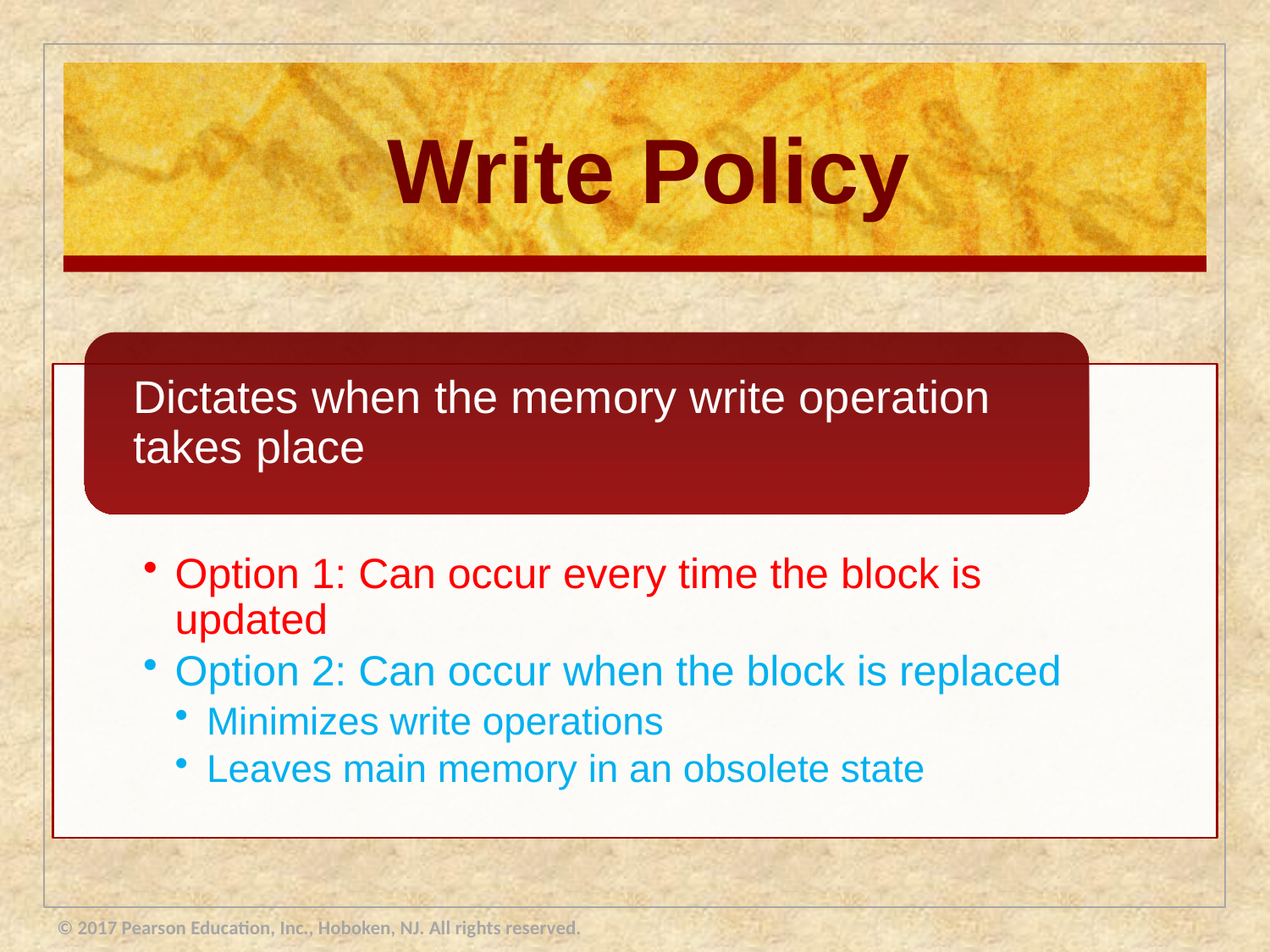

# Write Policy
Option 1: Can occur every time the block is updated
Option 2: Can occur when the block is replaced
Minimizes write operations
Leaves main memory in an obsolete state
Dictates when the memory write operation takes place
© 2017 Pearson Education, Inc., Hoboken, NJ. All rights reserved.